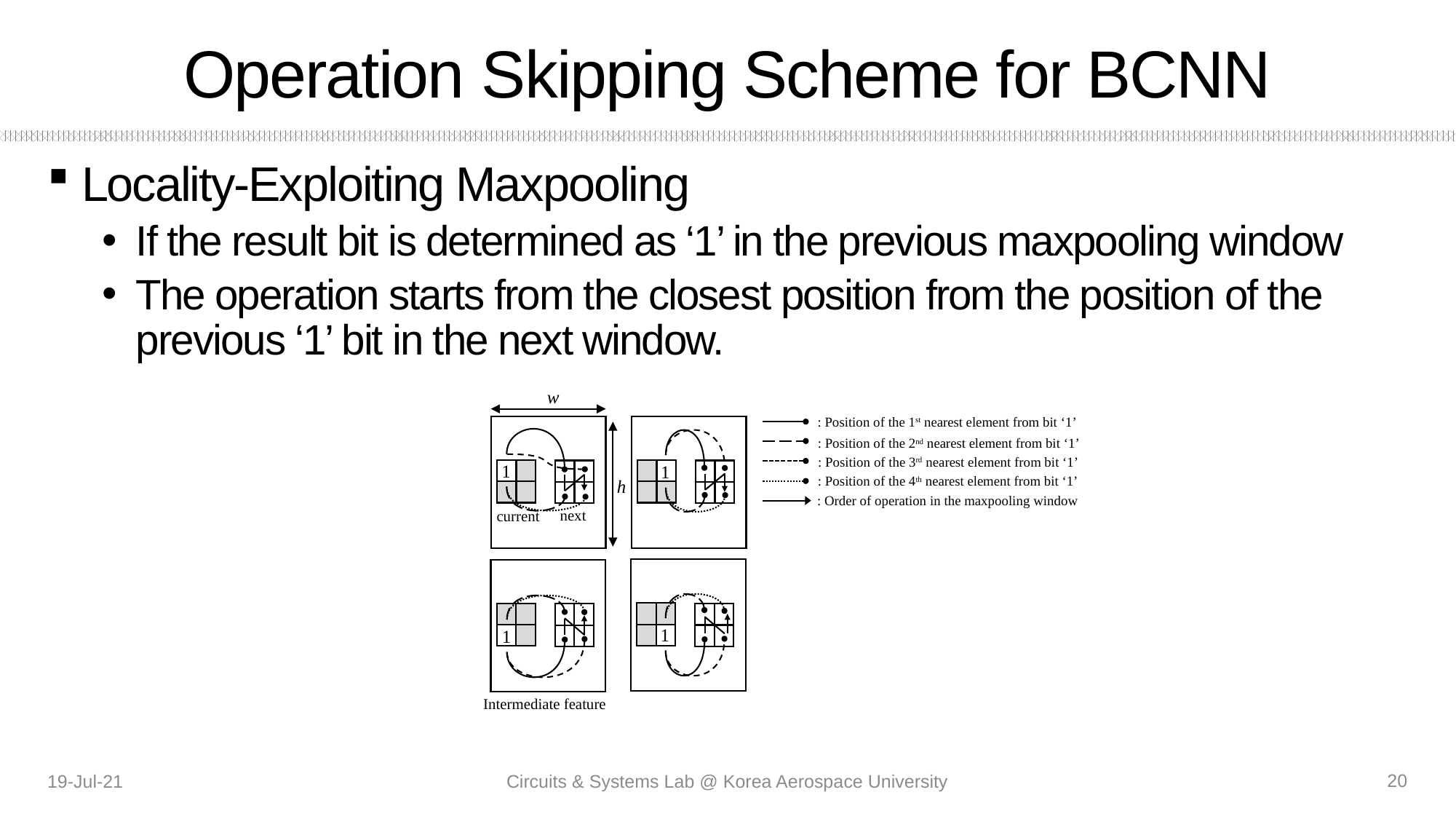

# Operation Skipping Scheme for BCNN
Locality-Exploiting Maxpooling
If the result bit is determined as ‘1’ in the previous maxpooling window
The operation starts from the closest position from the position of the previous ‘1’ bit in the next window.
w
: Position of the 1st nearest element from bit ‘1’

: Position of the 2nd nearest element from bit ‘1’
: Position of the 3rd nearest element from bit ‘1’
1
1

: Position of the 4th nearest element from bit ‘1’
h

: Order of operation in the maxpooling window
next
current

1
1

Intermediate feature
20
19-Jul-21
Circuits & Systems Lab @ Korea Aerospace University